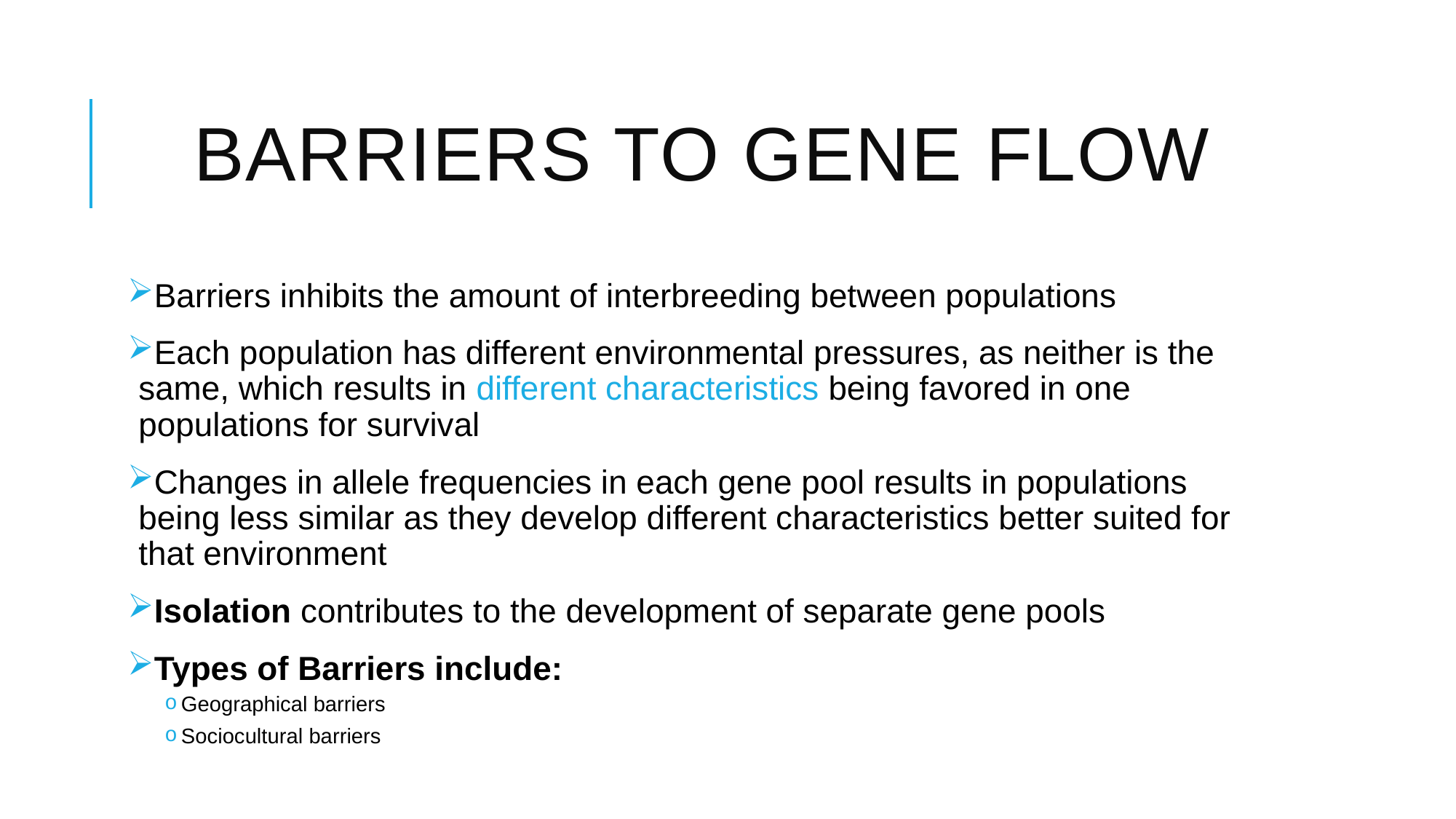

# Barriers to gene flow
Barriers inhibits the amount of interbreeding between populations
Each population has different environmental pressures, as neither is the same, which results in different characteristics being favored in one populations for survival
Changes in allele frequencies in each gene pool results in populations being less similar as they develop different characteristics better suited for that environment
Isolation contributes to the development of separate gene pools
Types of Barriers include:
Geographical barriers
Sociocultural barriers